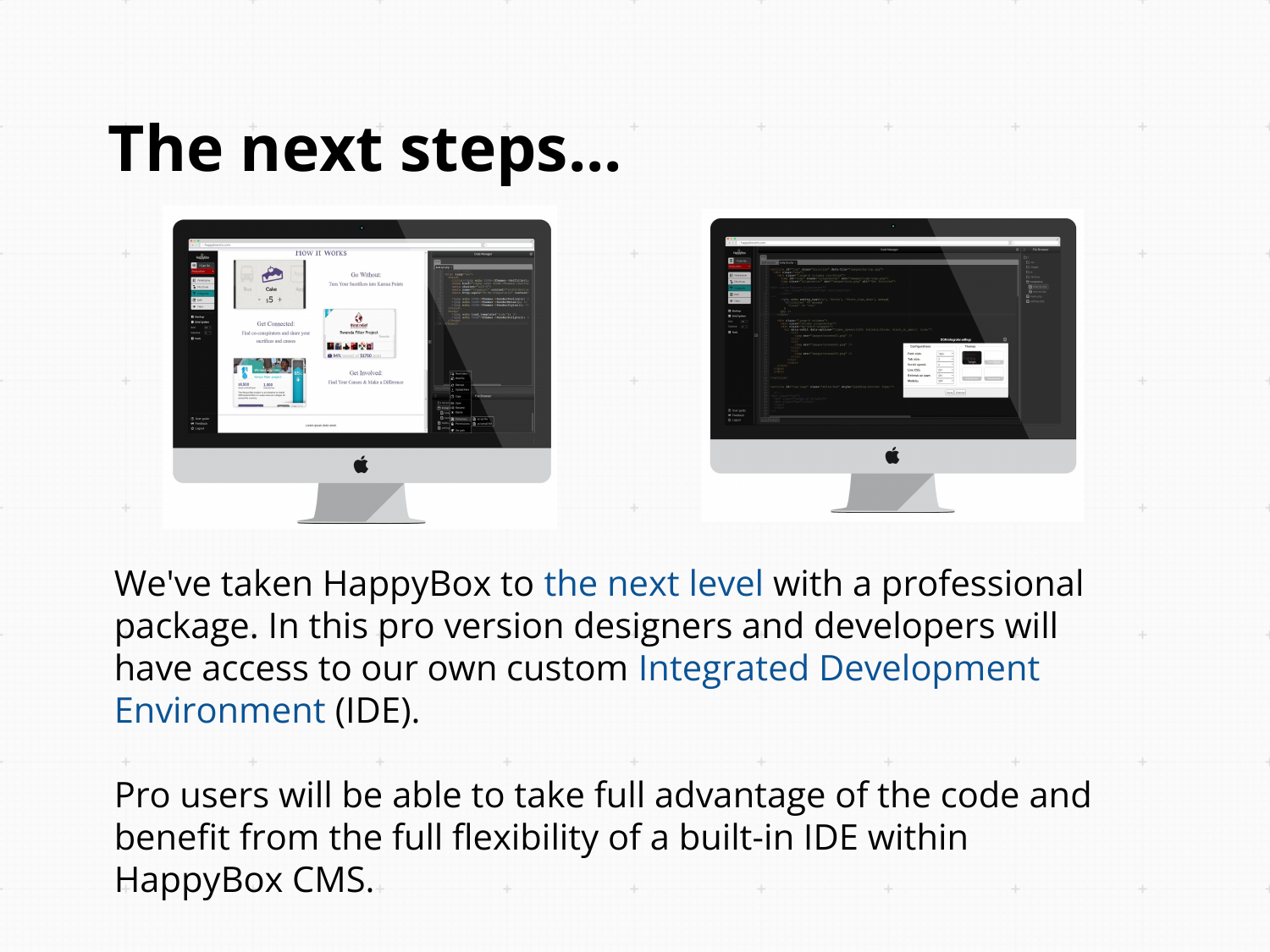

# The next steps...

We've taken HappyBox to the next level with a professional package. In this pro version designers and developers will have access to our own custom Integrated Development Environment (IDE).
Pro users will be able to take full advantage of the code and benefit from the full flexibility of a built-in IDE within HappyBox CMS.